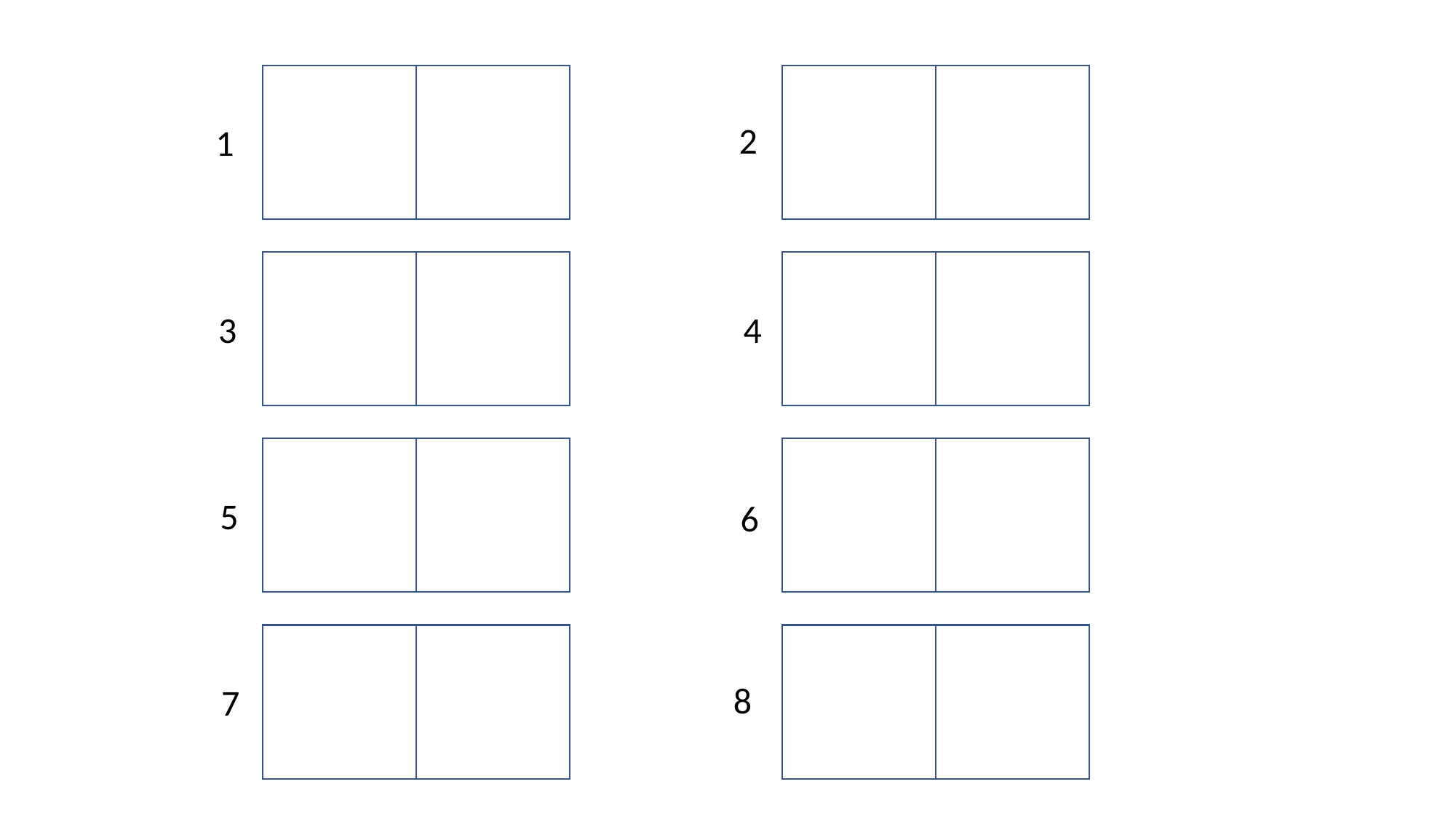

2
1

4
3

5
6

8
7